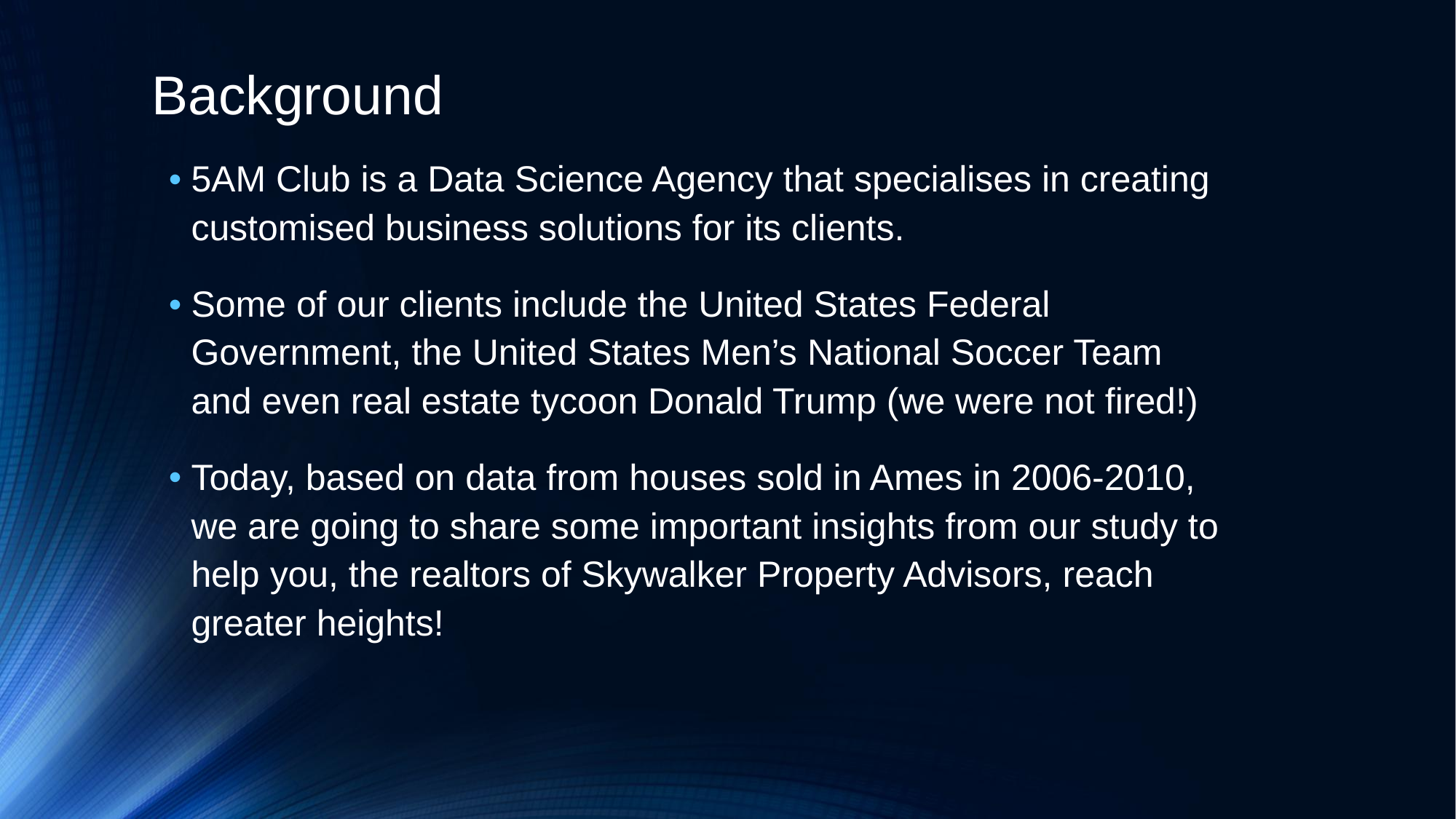

# Background
5AM Club is a Data Science Agency that specialises in creating customised business solutions for its clients.
Some of our clients include the United States Federal Government, the United States Men’s National Soccer Team and even real estate tycoon Donald Trump (we were not fired!)
Today, based on data from houses sold in Ames in 2006-2010, we are going to share some important insights from our study to help you, the realtors of Skywalker Property Advisors, reach greater heights!